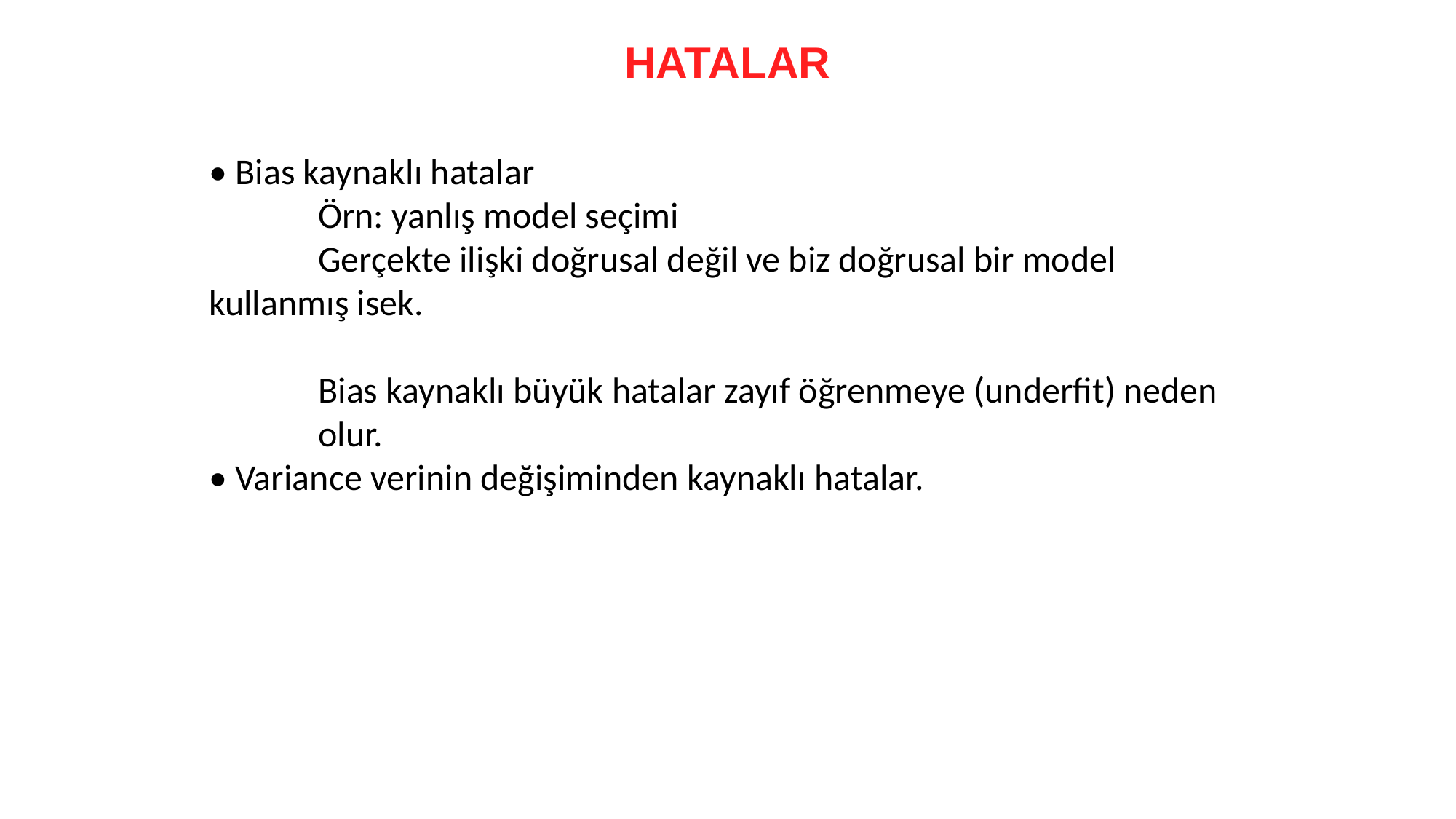

HATALAR
• Bias kaynaklı hatalar
	Örn: yanlış model seçimi
	Gerçekte ilişki doğrusal değil ve biz doğrusal bir model 	kullanmış isek.

	Bias kaynaklı büyük hatalar zayıf öğrenmeye (underfit) neden 	olur.
• Variance verinin değişiminden kaynaklı hatalar.